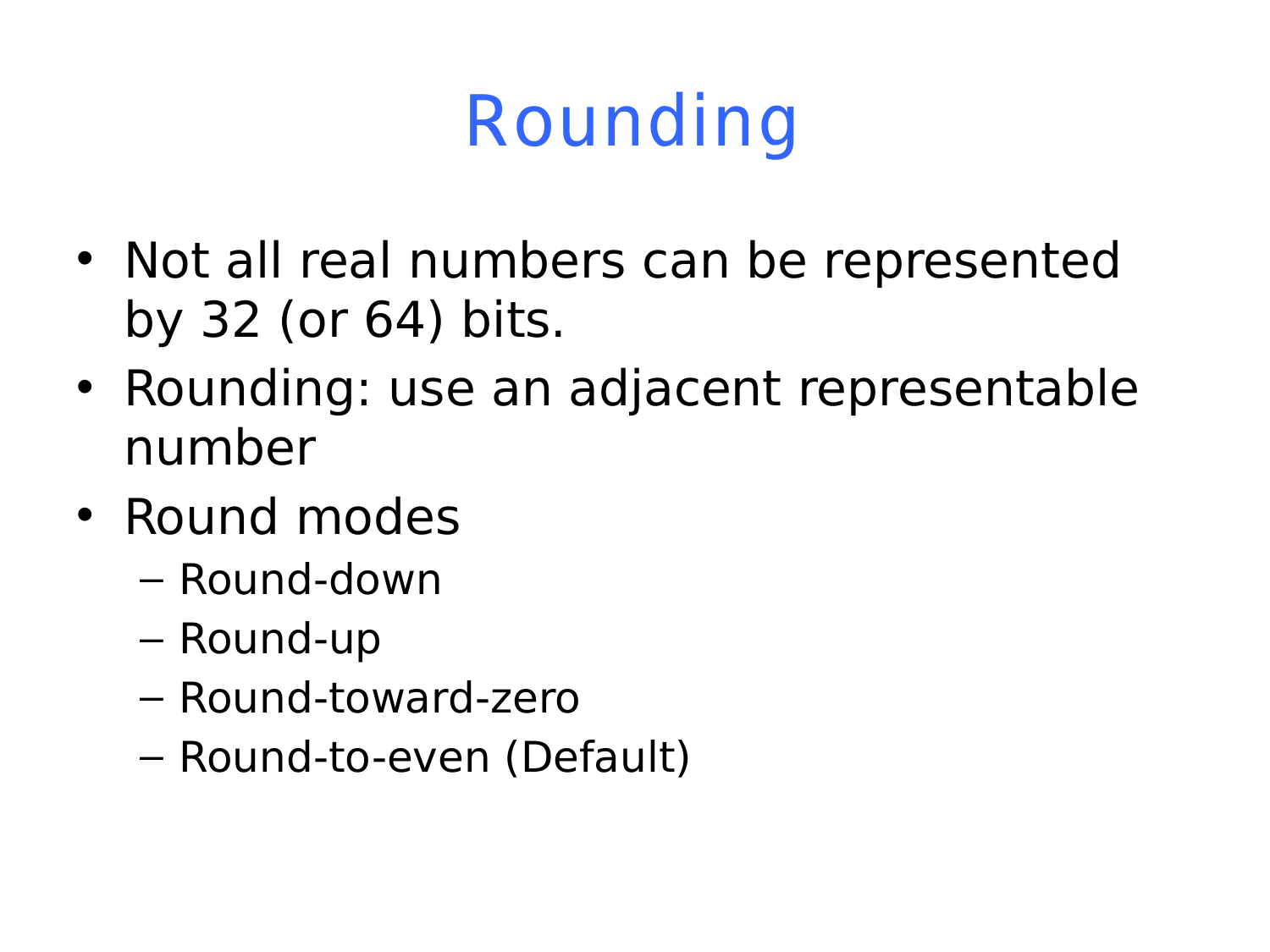

# Rounding
Not all real numbers can be represented by 32 (or 64) bits.
Rounding: use an adjacent representable number
Round modes
Round-down
Round-up
Round-toward-zero
Round-to-even (Default)